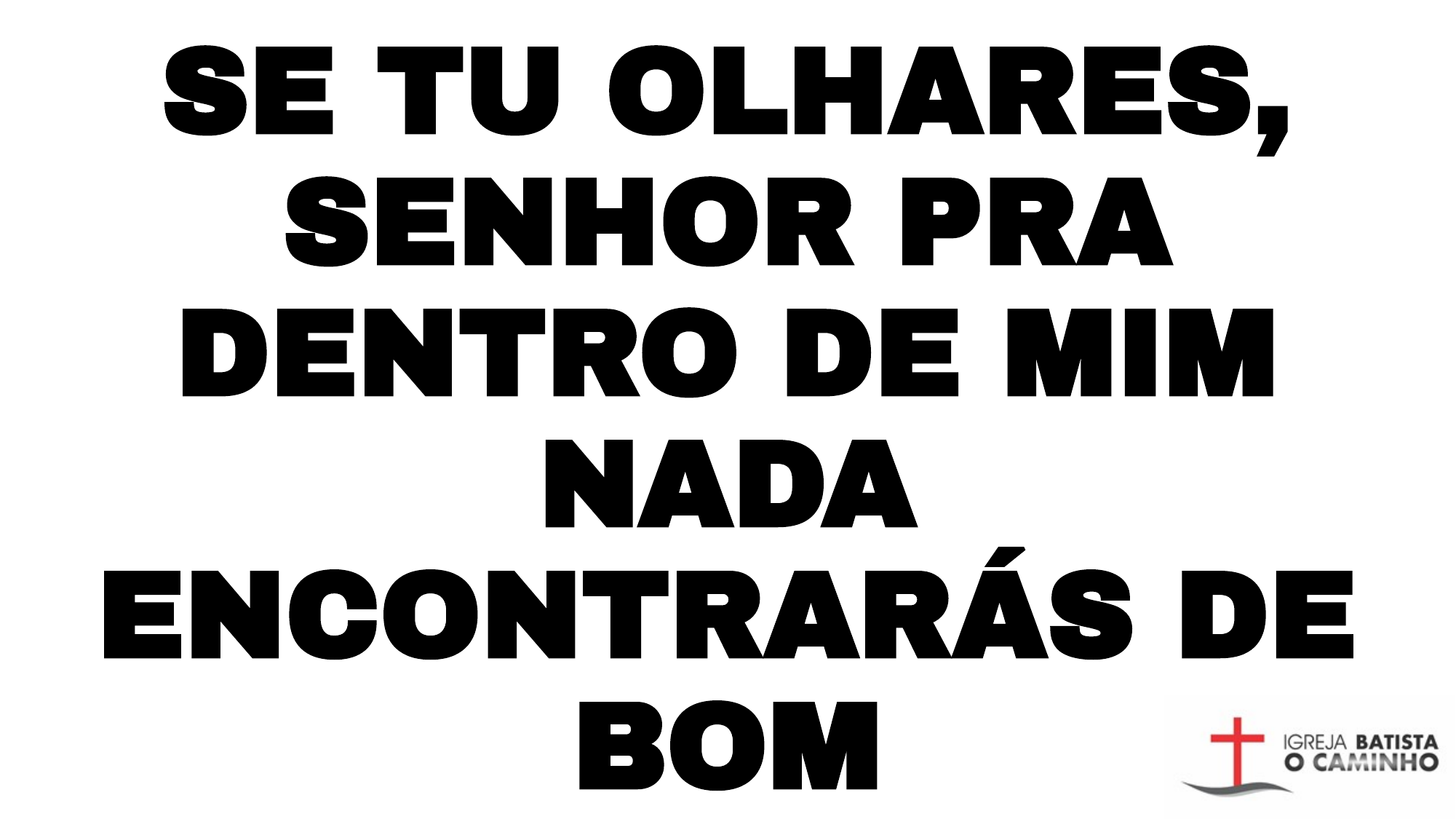

# SE TU OLHARES, SENHOR PRA DENTRO DE MIM NADA ENCONTRARÁS DE BOM